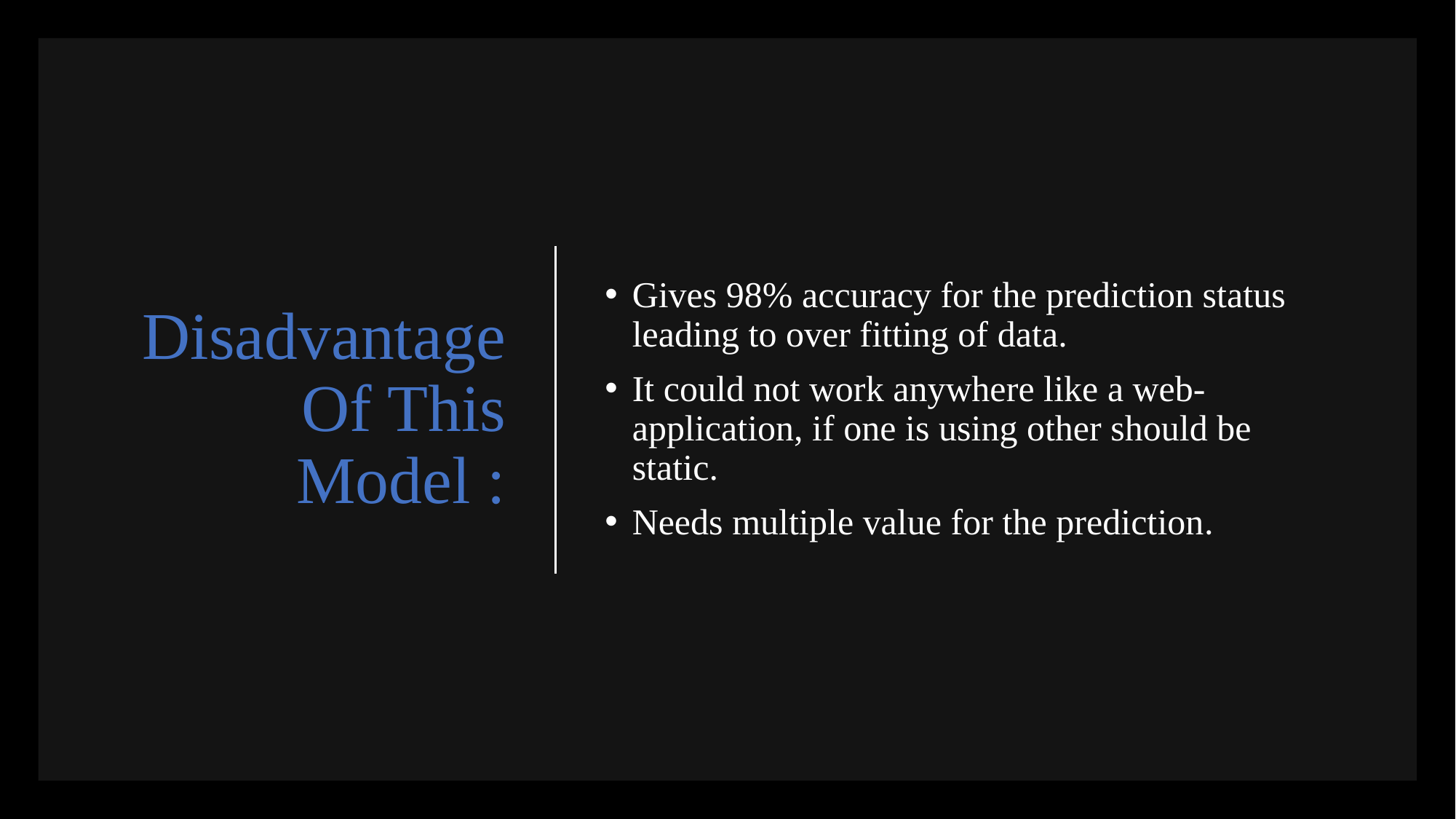

# Disadvantage Of This Model :
Gives 98% accuracy for the prediction status leading to over fitting of data.
It could not work anywhere like a web-application, if one is using other should be static.
Needs multiple value for the prediction.